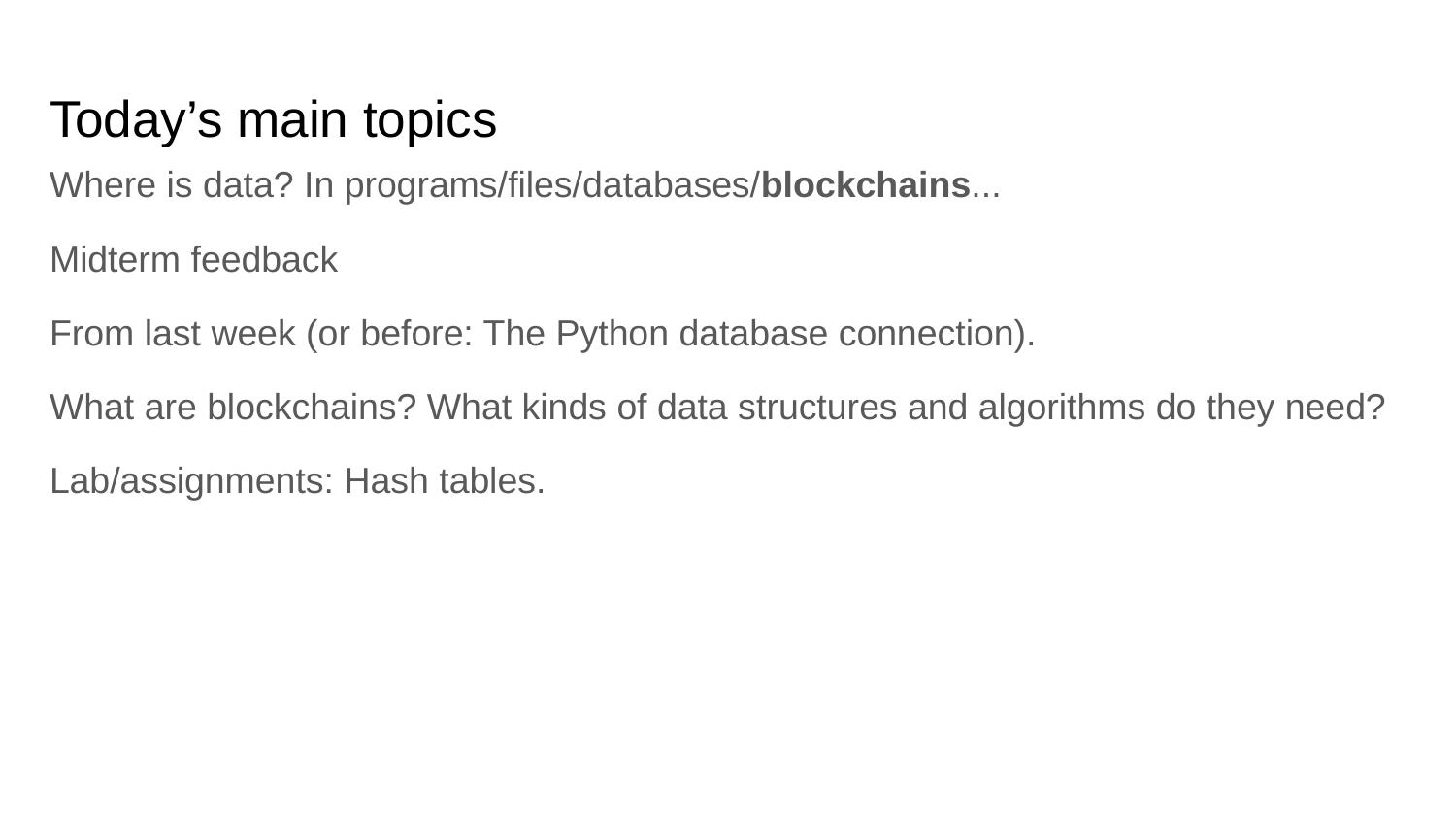

# Today’s main topics
Where is data? In programs/files/databases/blockchains...
Midterm feedback
From last week (or before: The Python database connection).
What are blockchains? What kinds of data structures and algorithms do they need?
Lab/assignments: Hash tables.